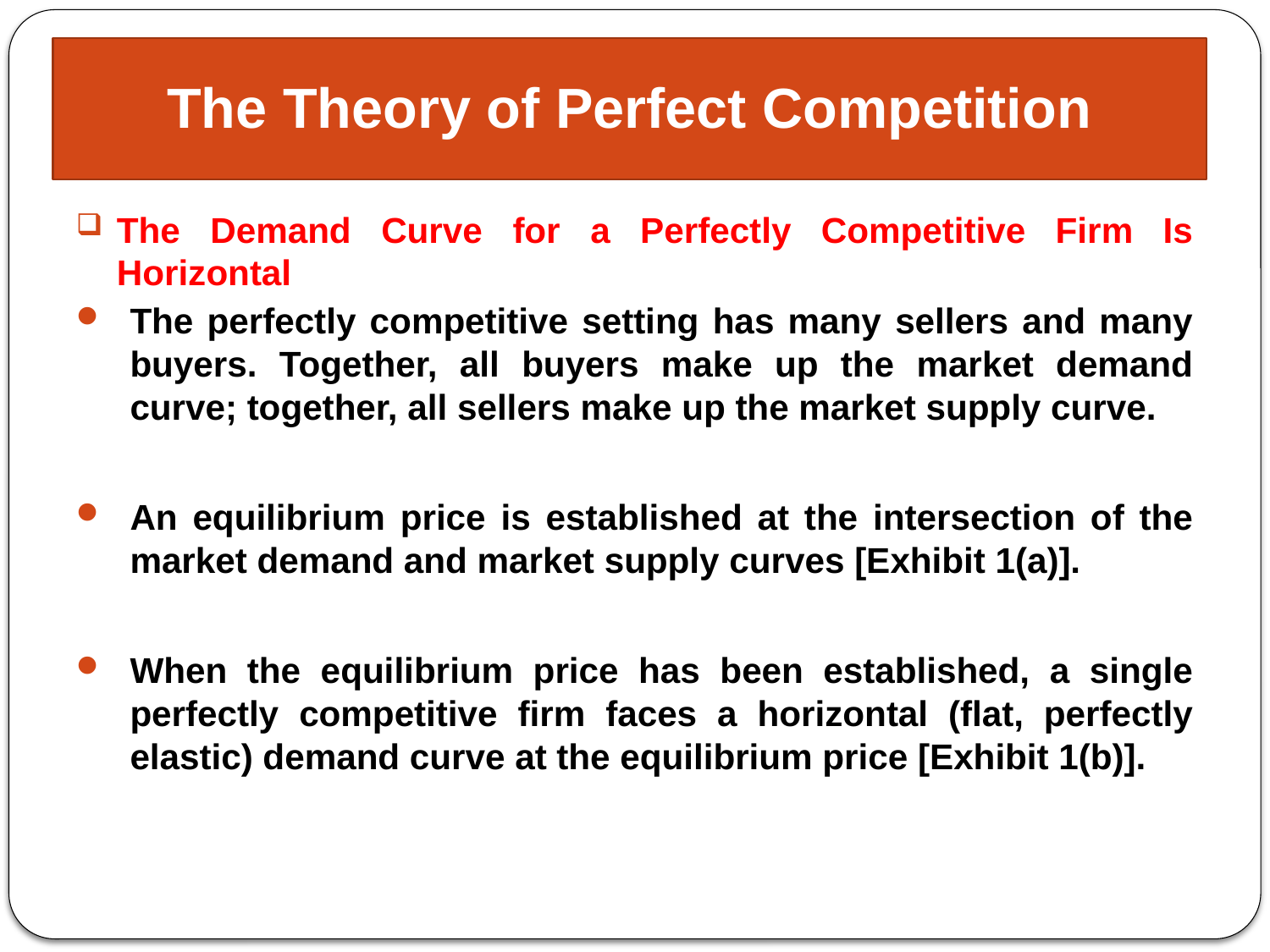

# The Theory of Perfect Competition
The Demand Curve for a Perfectly Competitive Firm Is Horizontal
The perfectly competitive setting has many sellers and many buyers. Together, all buyers make up the market demand curve; together, all sellers make up the market supply curve.

An equilibrium price is established at the intersection of the market demand and market supply curves [Exhibit 1(a)].

When the equilibrium price has been established, a single perfectly competitive firm faces a horizontal (flat, perfectly elastic) demand curve at the equilibrium price [Exhibit 1(b)].